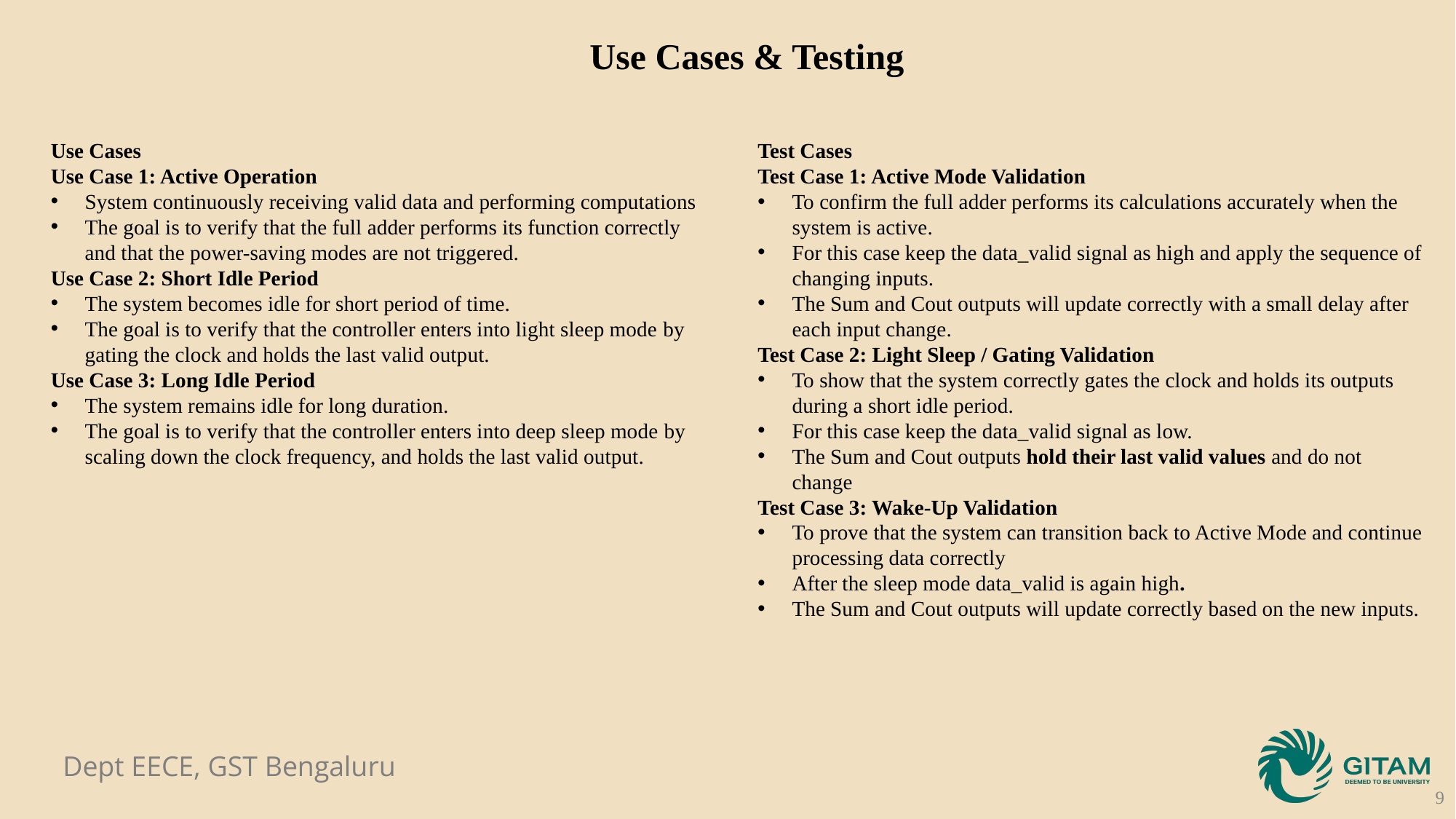

Use Cases & Testing
Use Cases
Use Case 1: Active Operation
System continuously receiving valid data and performing computations
The goal is to verify that the full adder performs its function correctly and that the power-saving modes are not triggered.
Use Case 2: Short Idle Period
The system becomes idle for short period of time.
The goal is to verify that the controller enters into light sleep mode by gating the clock and holds the last valid output.
Use Case 3: Long Idle Period
The system remains idle for long duration.
The goal is to verify that the controller enters into deep sleep mode by scaling down the clock frequency, and holds the last valid output.

Test Cases
Test Case 1: Active Mode Validation
To confirm the full adder performs its calculations accurately when the system is active.
For this case keep the data_valid signal as high and apply the sequence of changing inputs.
The Sum and Cout outputs will update correctly with a small delay after each input change.
Test Case 2: Light Sleep / Gating Validation
To show that the system correctly gates the clock and holds its outputs during a short idle period.
For this case keep the data_valid signal as low.
The Sum and Cout outputs hold their last valid values and do not change
Test Case 3: Wake-Up Validation
To prove that the system can transition back to Active Mode and continue processing data correctly
After the sleep mode data_valid is again high.
The Sum and Cout outputs will update correctly based on the new inputs.
9